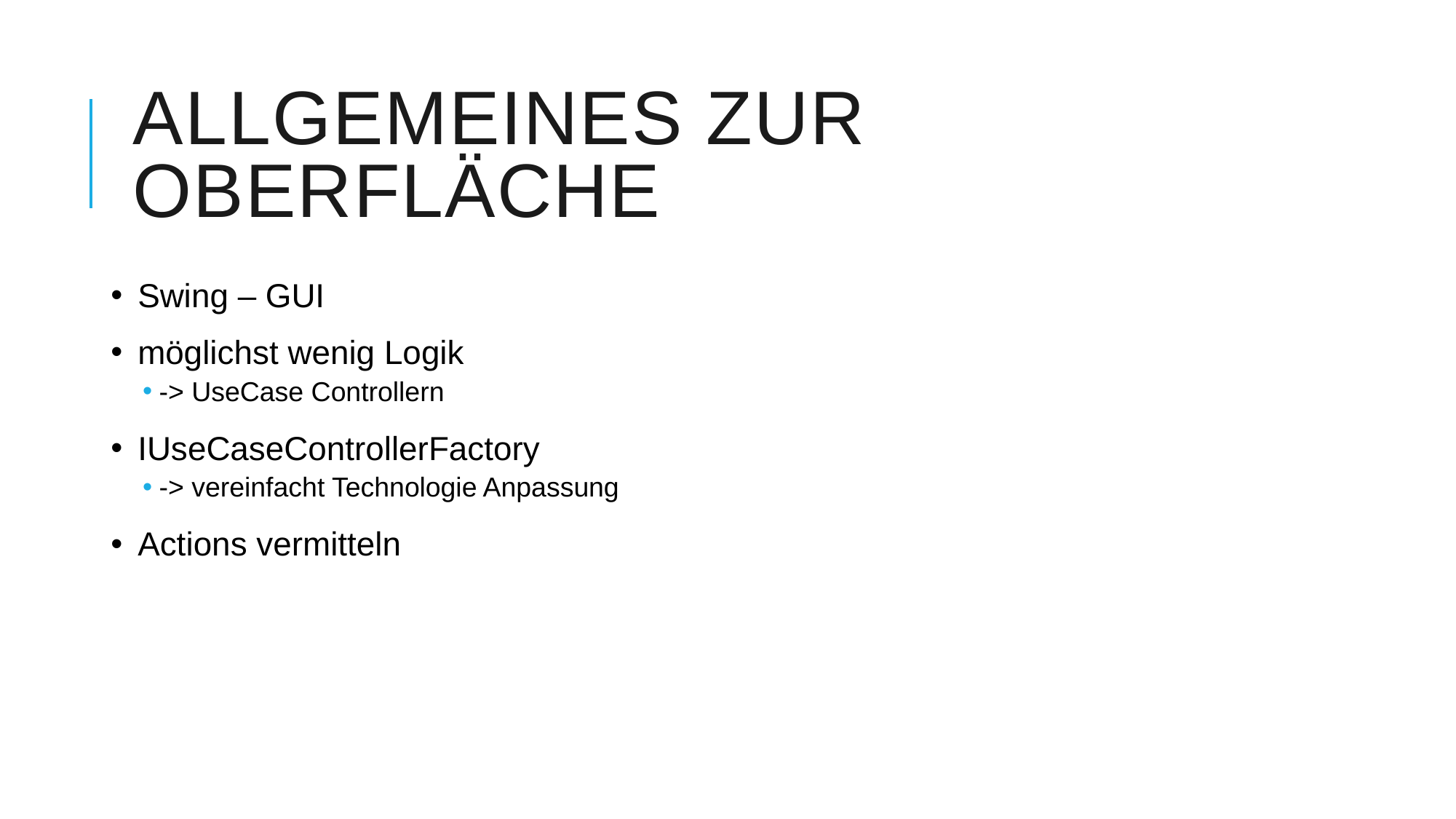

# Allgemeines zur Oberfläche
Swing – GUI
möglichst wenig Logik
-> UseCase Controllern
IUseCaseControllerFactory
-> vereinfacht Technologie Anpassung
Actions vermitteln